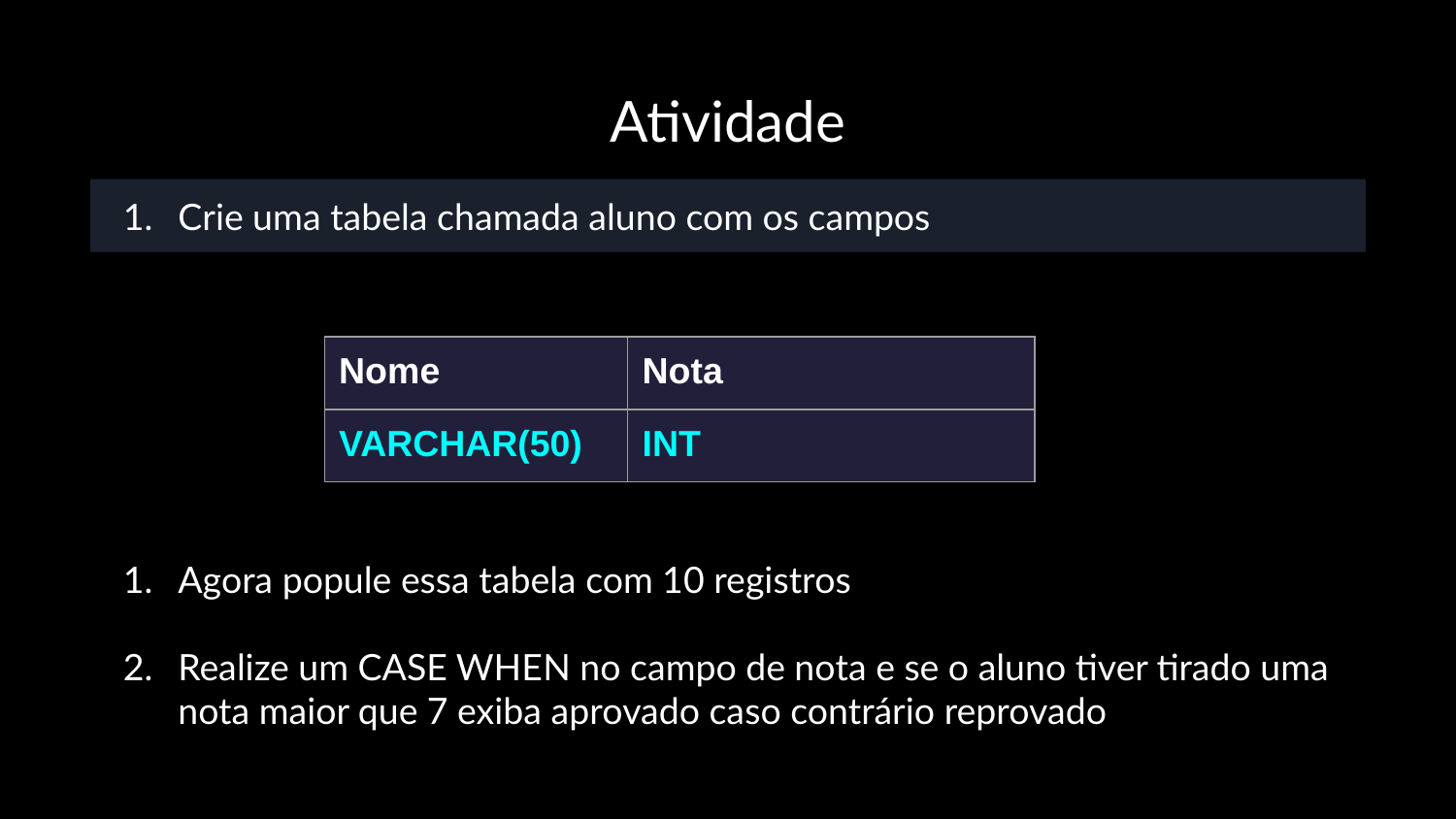

Atividade
Crie uma tabela chamada aluno com os campos
| Nome | Nota |
| --- | --- |
| VARCHAR(50) | INT |
Agora popule essa tabela com 10 registros

Realize um CASE WHEN no campo de nota e se o aluno tiver tirado uma nota maior que 7 exiba aprovado caso contrário reprovado